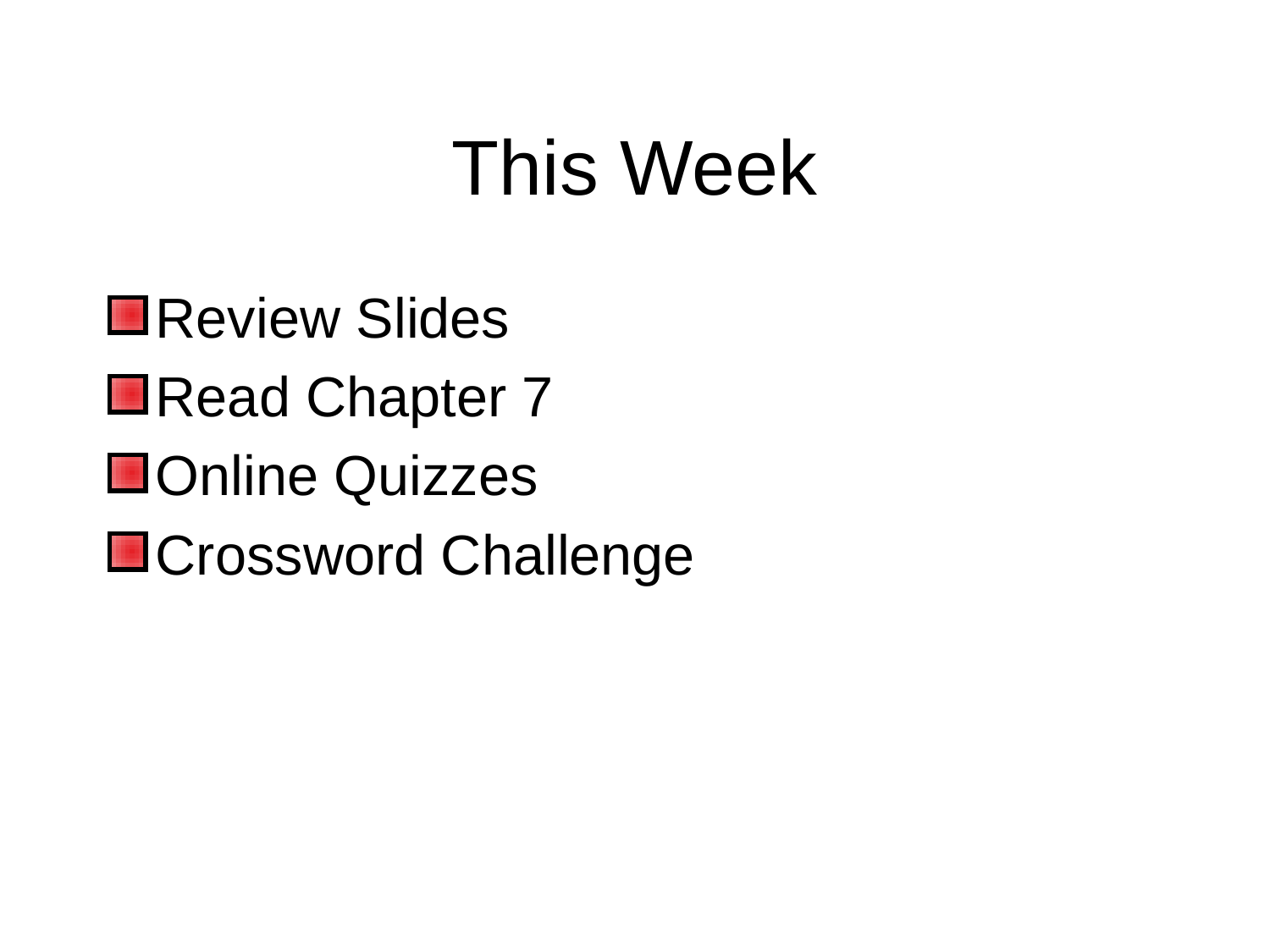

# This Week
Review Slides
Read Chapter 7
Online Quizzes
Crossword Challenge